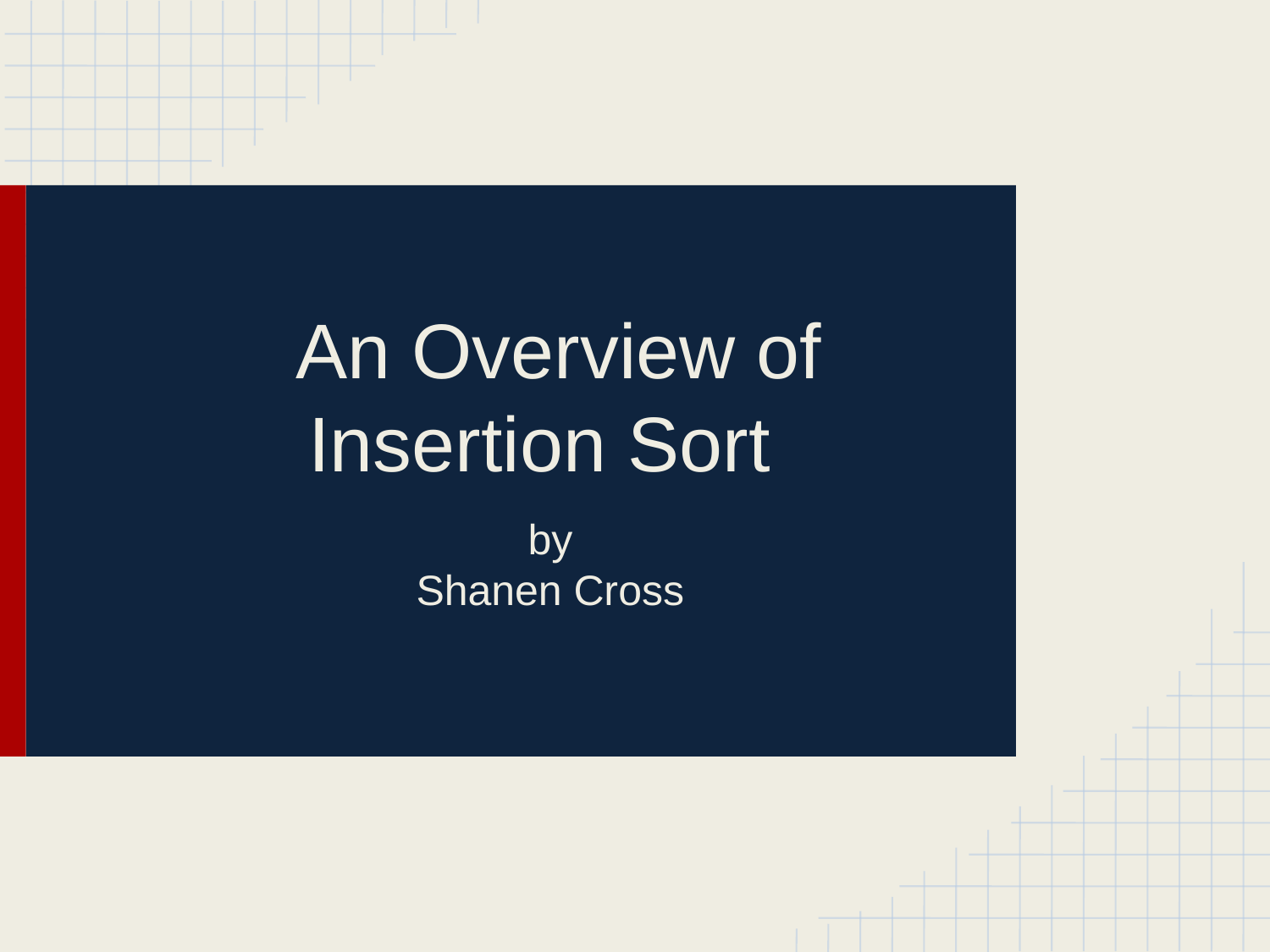

# An Overview of Insertion Sort
by
Shanen Cross